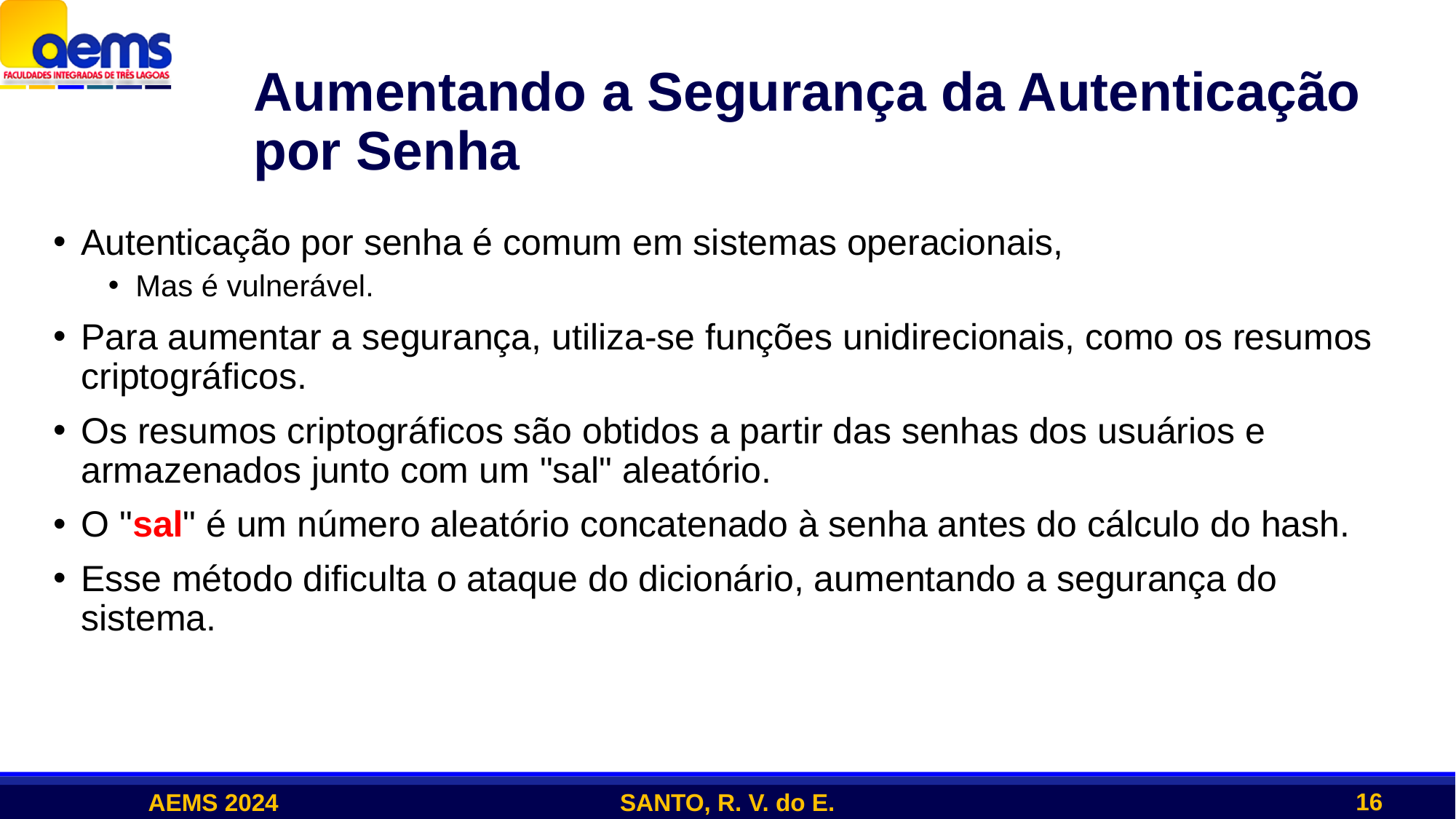

# Aumentando a Segurança da Autenticação por Senha
Autenticação por senha é comum em sistemas operacionais,
Mas é vulnerável.
Para aumentar a segurança, utiliza-se funções unidirecionais, como os resumos criptográficos.
Os resumos criptográficos são obtidos a partir das senhas dos usuários e armazenados junto com um "sal" aleatório.
O "sal" é um número aleatório concatenado à senha antes do cálculo do hash.
Esse método dificulta o ataque do dicionário, aumentando a segurança do sistema.
16